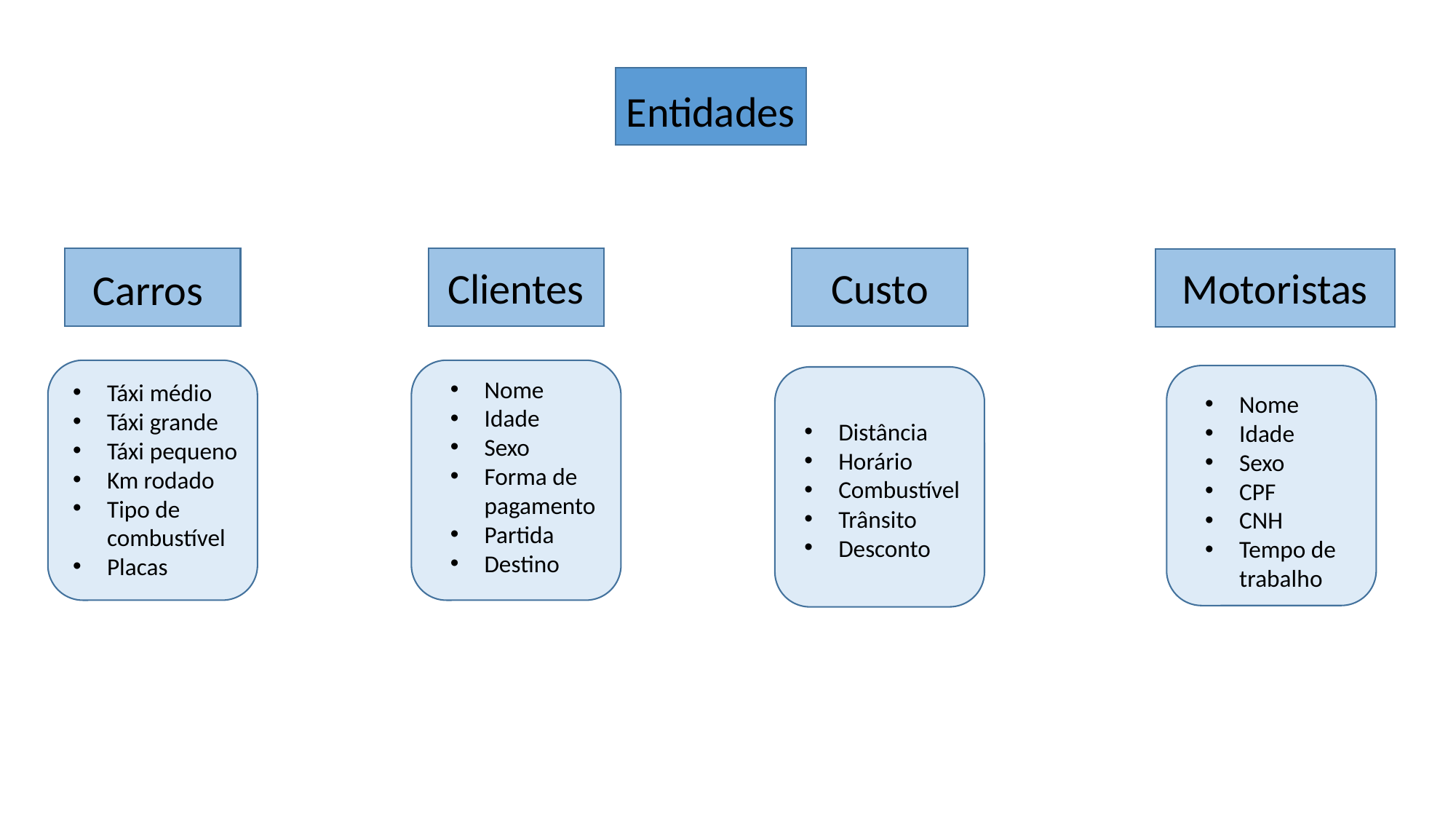

Entidades​

Custo
Clientes
Motoristas
Carros

Nome
Idade
Sexo
Forma de pagamento
Partida
Destino

Táxi médio
Táxi grande
Táxi pequeno
Km rodado
Tipo de combustível
Placas

Nome
Idade
Sexo
CPF
CNH
Tempo de trabalho
Distância
Horário
Combustível
Trânsito
Desconto